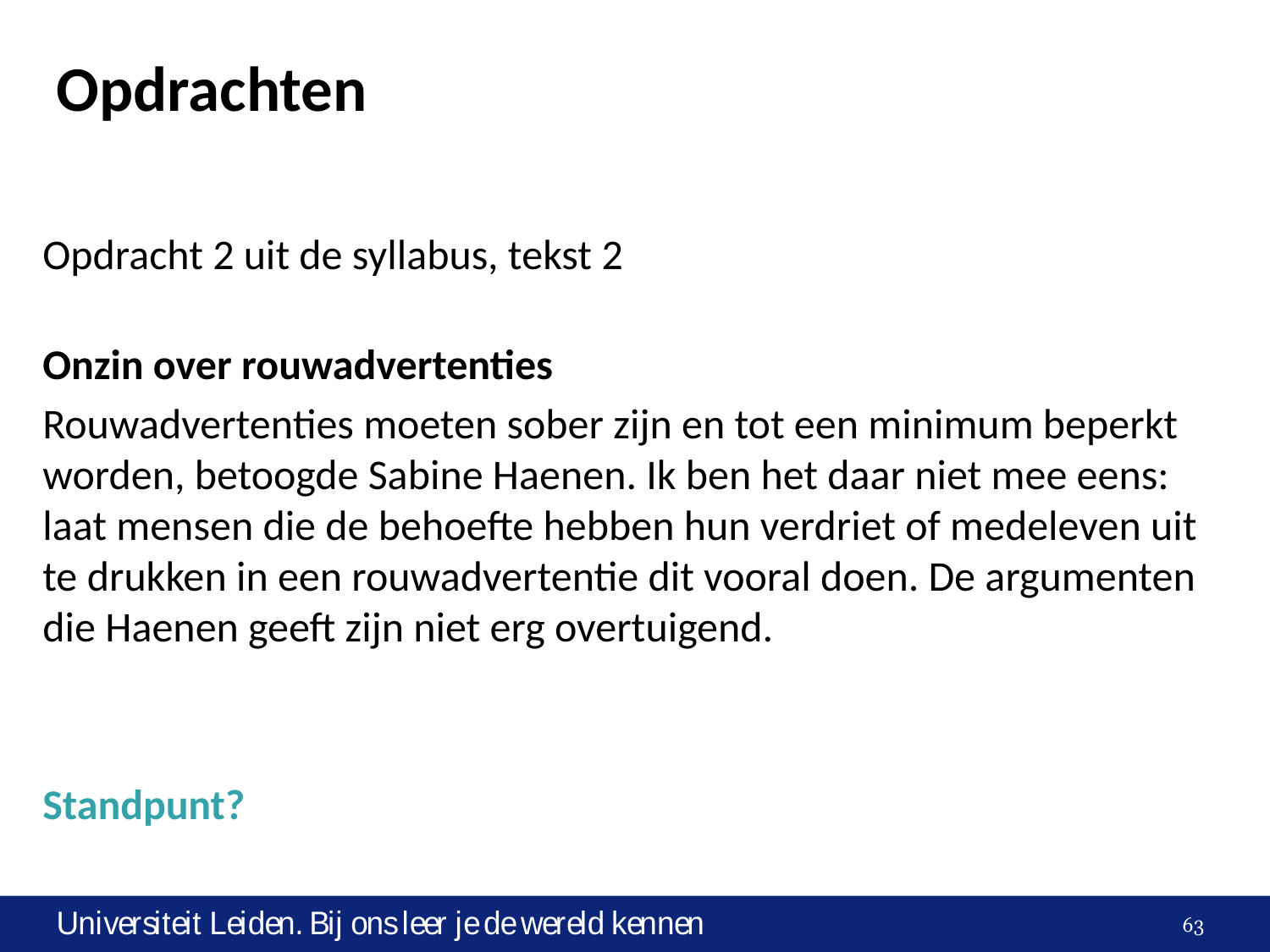

# Opdrachten

Opdracht 2 uit de syllabus, tekst 2
Onzin over rouwadvertenties
Rouwadvertenties moeten sober zijn en tot een minimum beperkt worden, betoogde Sabine Haenen. Ik ben het daar niet mee eens: laat mensen die de behoefte hebben hun verdriet of medeleven uit te drukken in een rouwadvertentie dit vooral doen. De argumenten die Haenen geeft zijn niet erg overtuigend.

Standpunt?